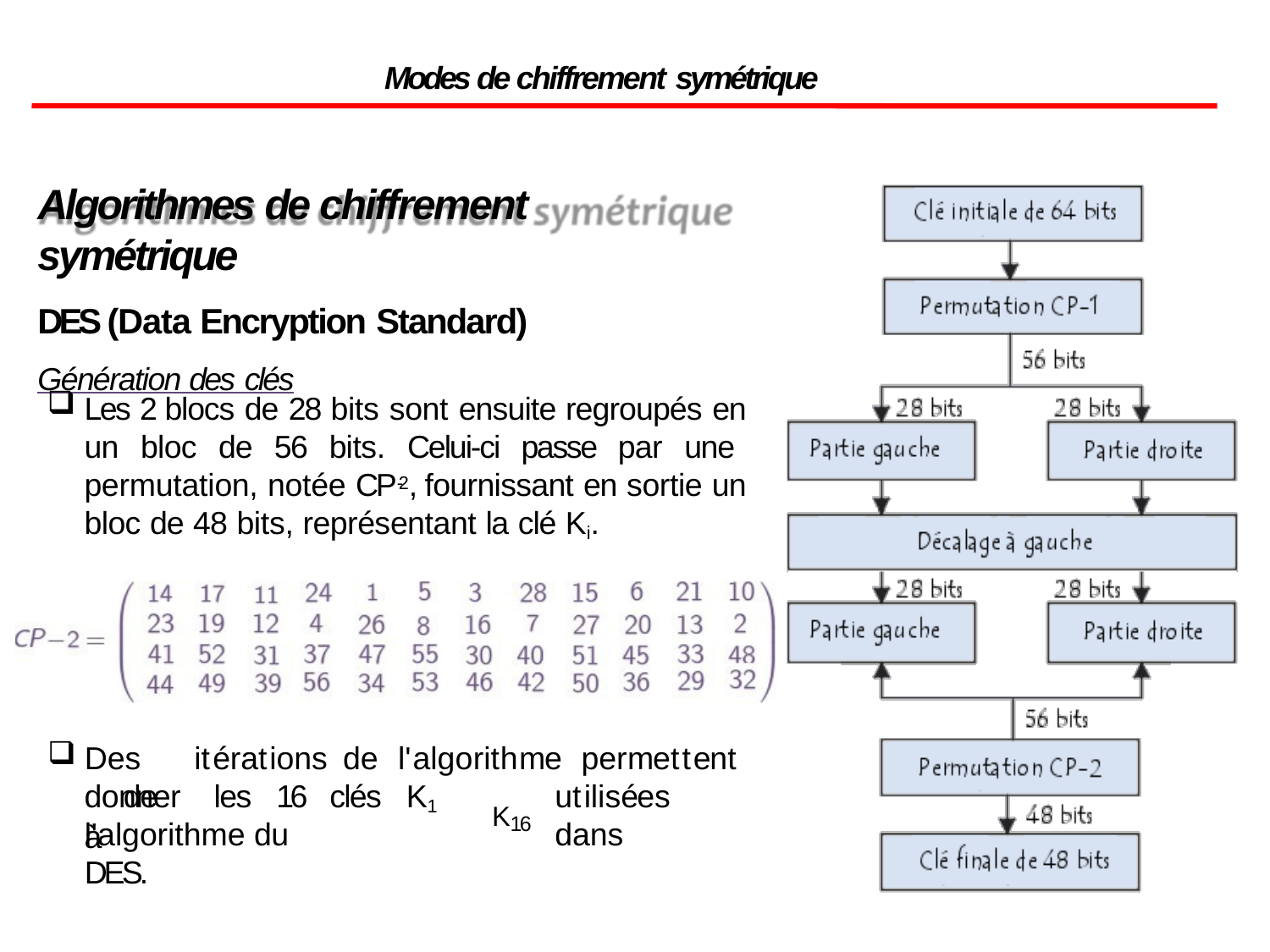

Modes de chiffrement symétrique

Algorithmes de chiffrement symétrique
DES (Data Encryption Standard)
Génération des clés

Les 2 blocs de 28 bits sont ensuite regroupés en  un bloc de 56 bits. Celui-ci passe par une  permutation, notée CP-2, fournissant en sortie un  bloc de 48 bits, représentant la clé Ki.

Des	itérations	de	l'algorithme	permettent	de
utilisées	dans
donner	les	16	clés	K1	à
K16
l'algorithme du DES.